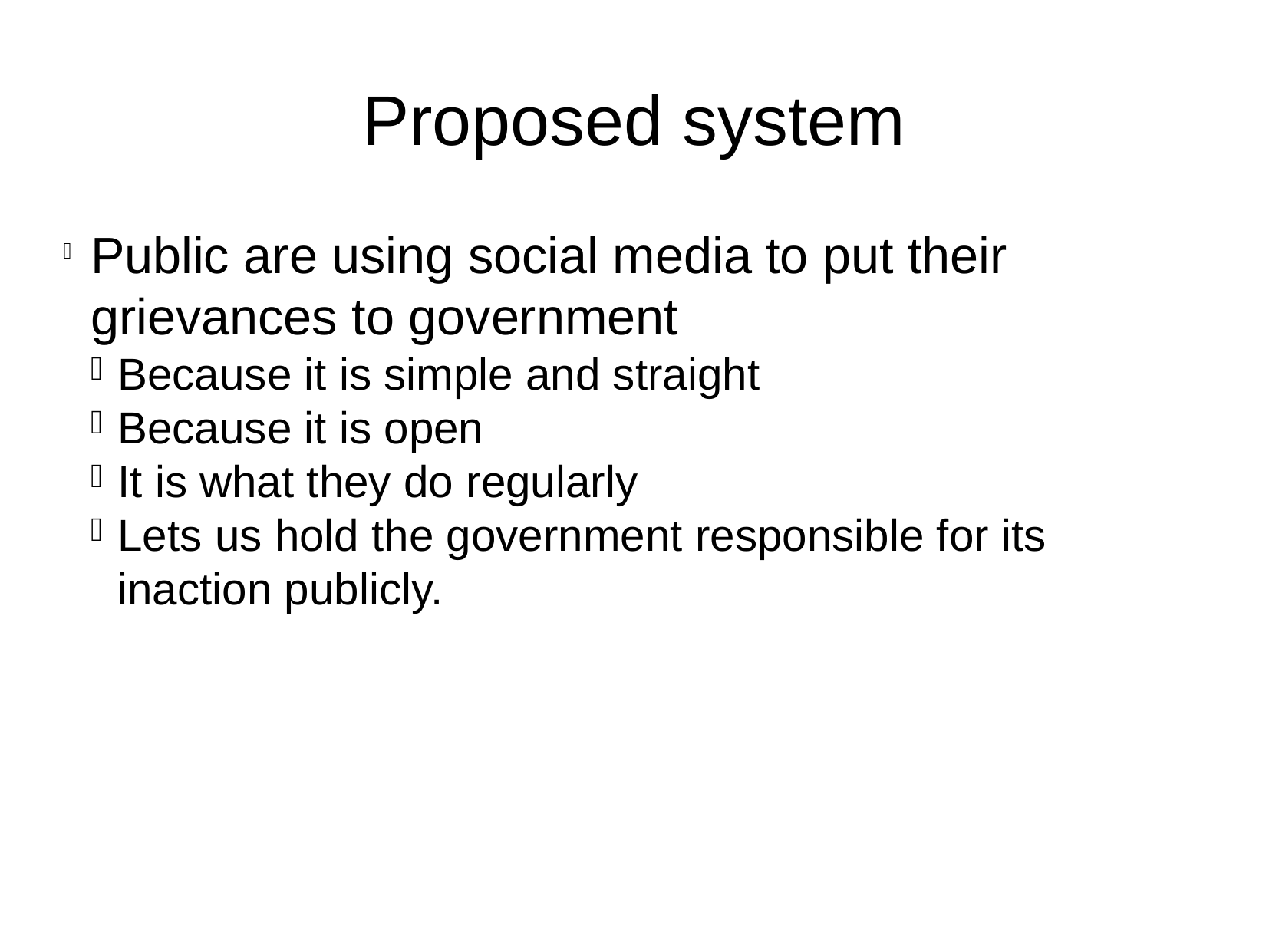

Proposed system
Public are using social media to put their grievances to government
Because it is simple and straight
Because it is open
It is what they do regularly
Lets us hold the government responsible for its inaction publicly.